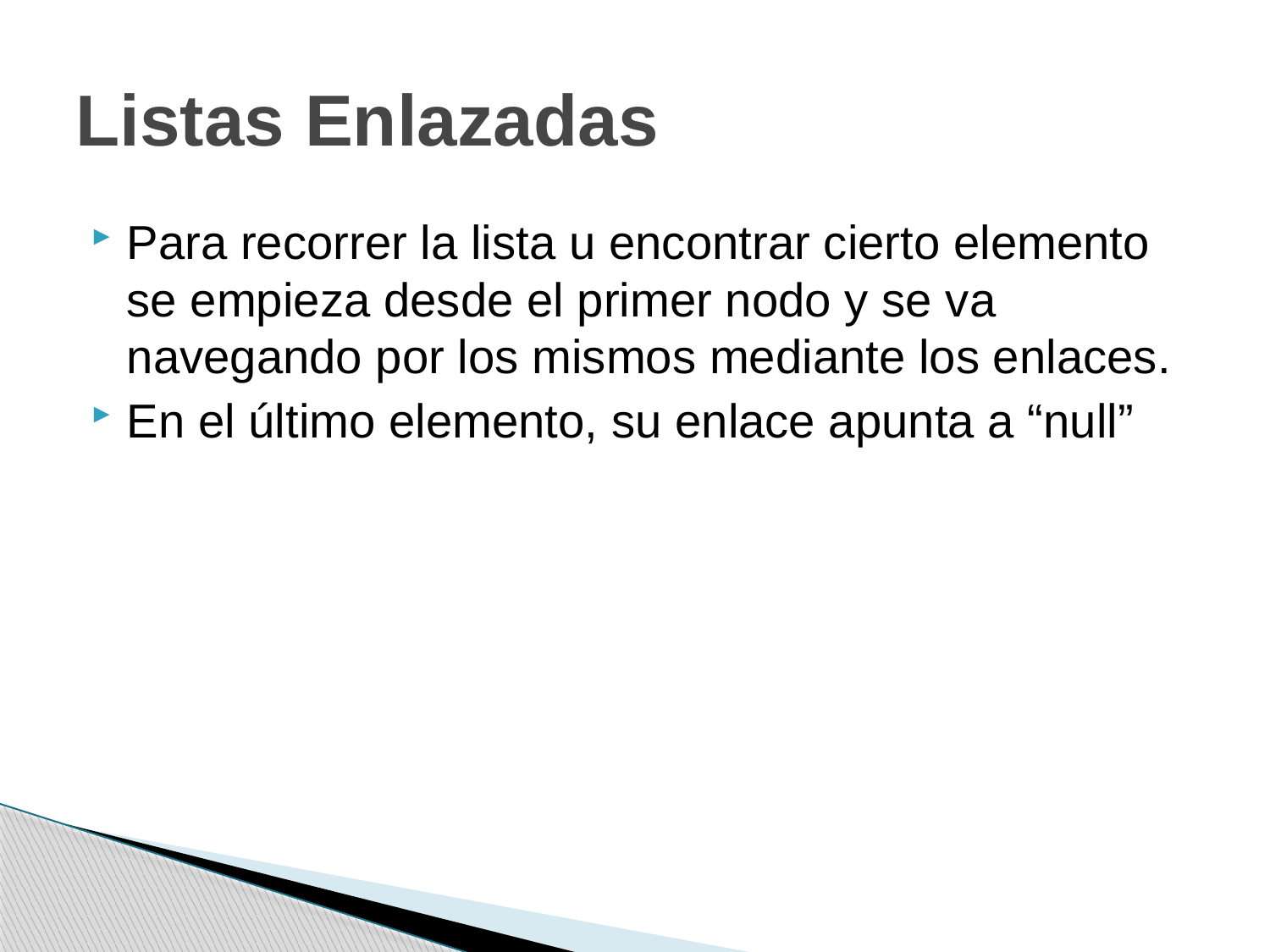

# Listas Enlazadas
Para recorrer la lista u encontrar cierto elemento se empieza desde el primer nodo y se va navegando por los mismos mediante los enlaces.
En el último elemento, su enlace apunta a “null”